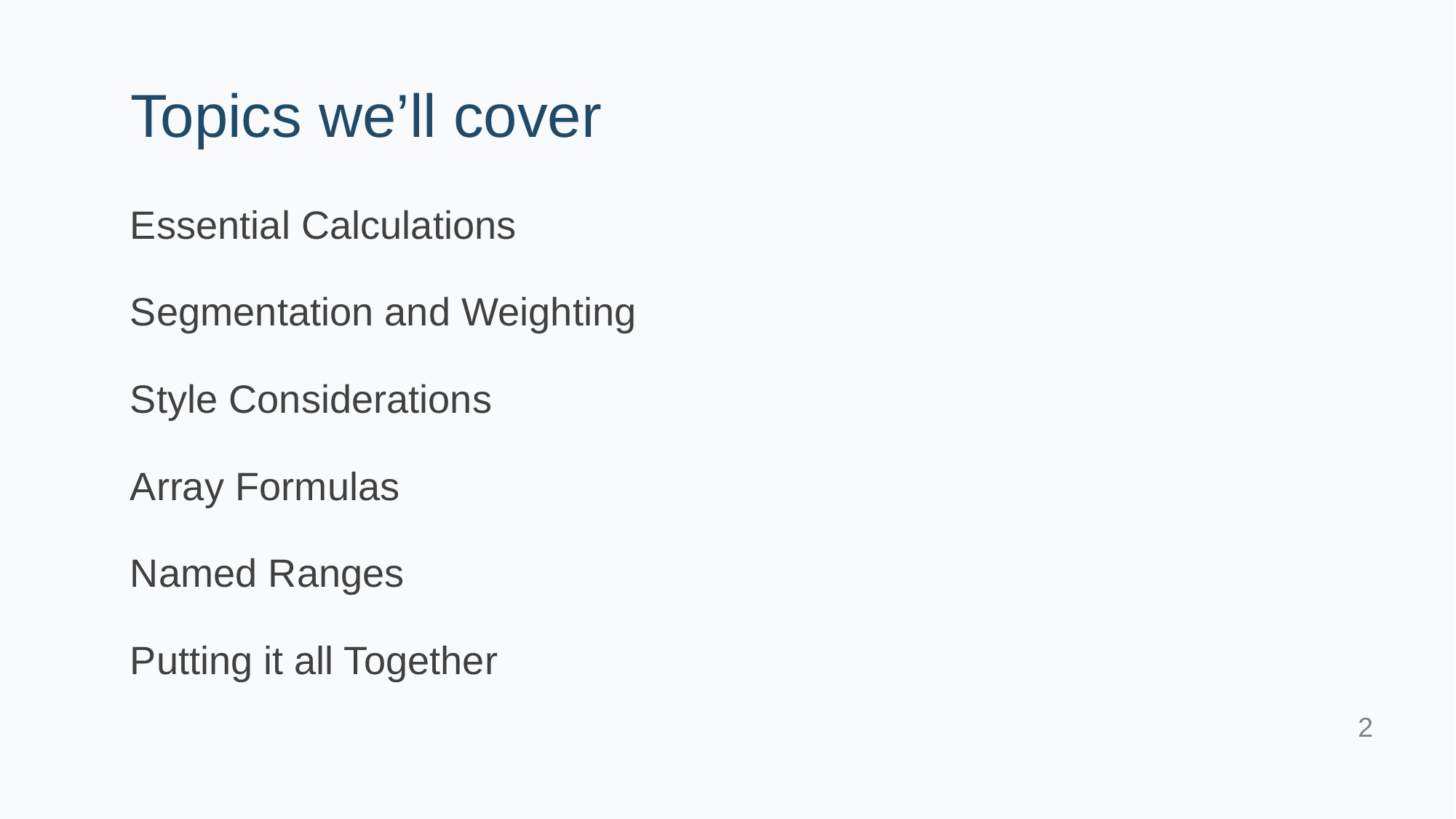

# Topics we’ll cover
Essential Calculations
Segmentation and Weighting
Style Considerations
Array Formulas
Named Ranges
Putting it all Together

2